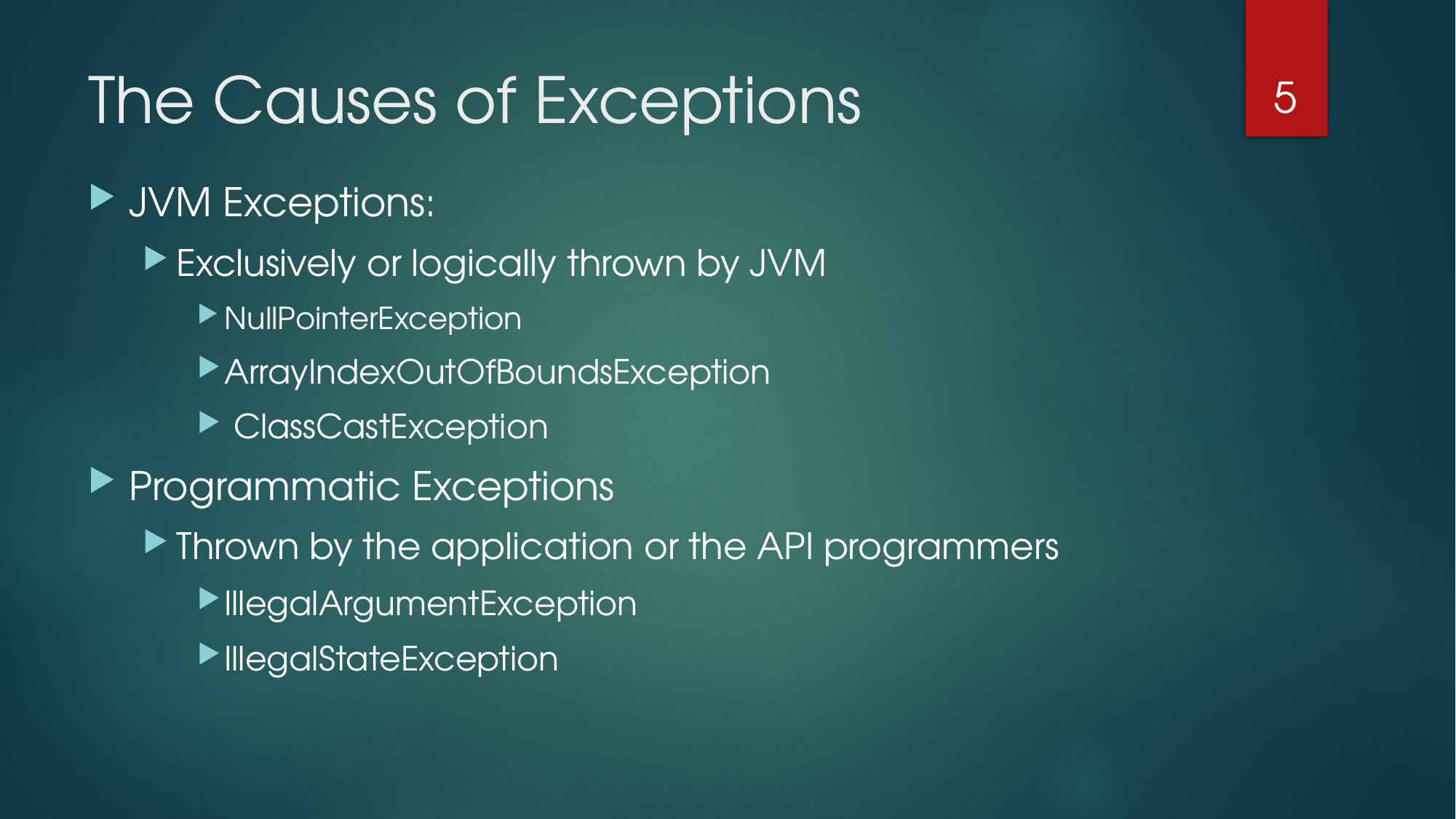

5
# The Causes of Exceptions
JVM Exceptions:
Exclusively or logically thrown by JVM
NullPointerException
ArrayIndexOutOfBoundsException
 ClassCastException
Programmatic Exceptions
Thrown by the application or the API programmers
IllegalArgumentException
IllegalStateException